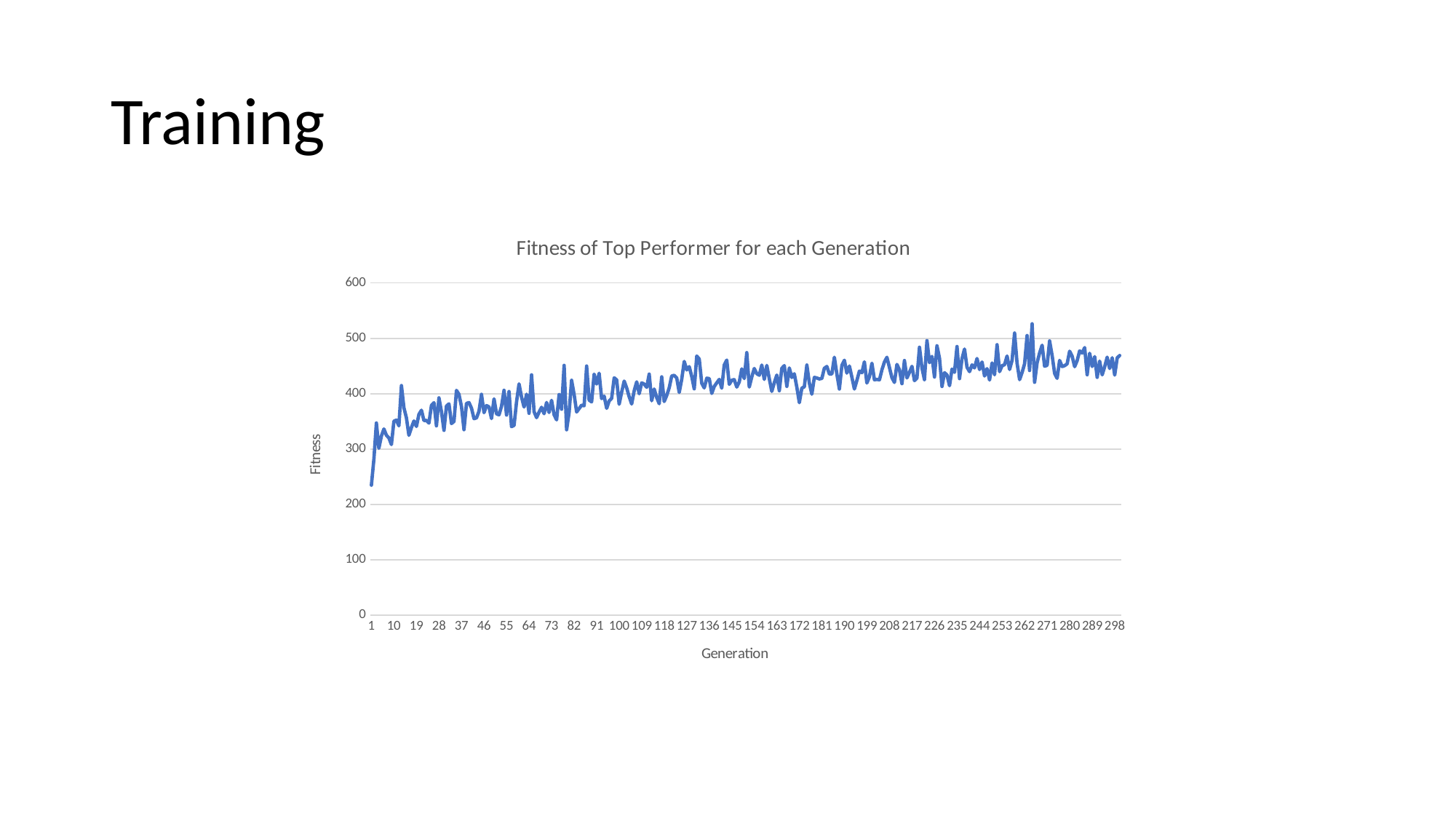

# Training

### Chart: Fitness of Top Performer for each Generation

| Category |  |
|---|---|